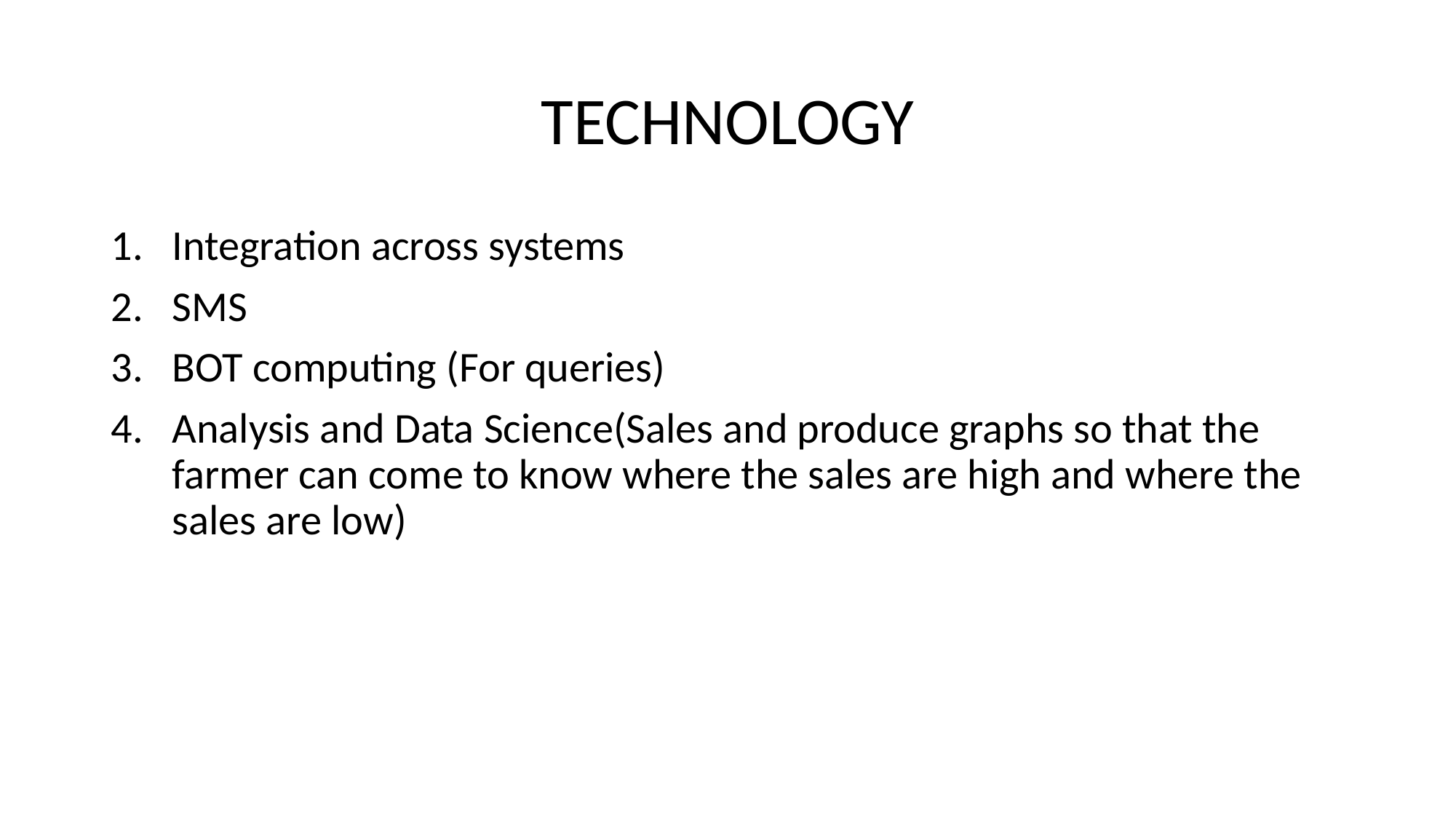

# TECHNOLOGY
Integration across systems
SMS
BOT computing (For queries)
Analysis and Data Science(Sales and produce graphs so that the farmer can come to know where the sales are high and where the sales are low)